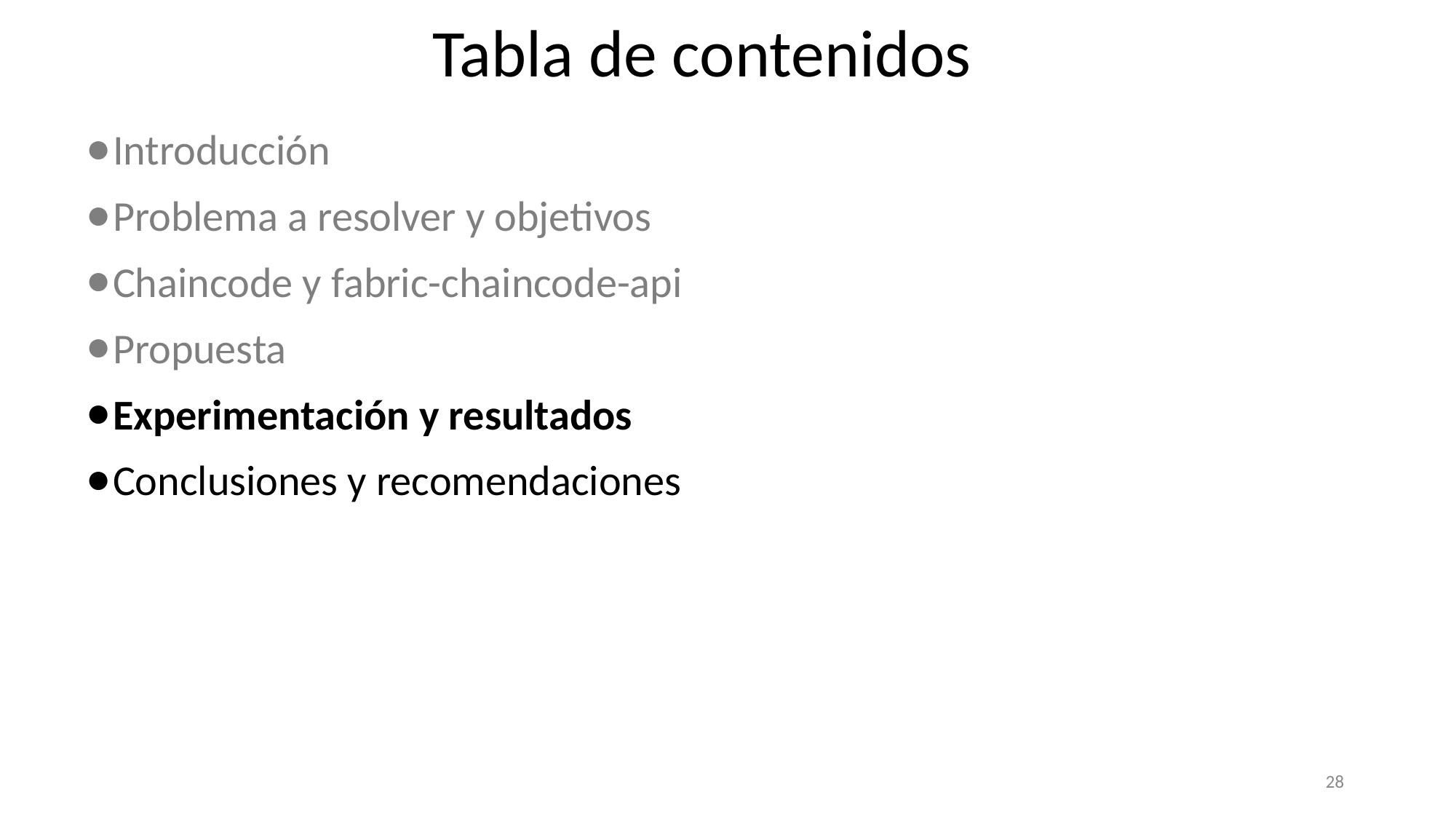

# Tabla de contenidos
Introducción
Problema a resolver y objetivos
Chaincode y fabric-chaincode-api
Propuesta
Experimentación y resultados
Conclusiones y recomendaciones
28